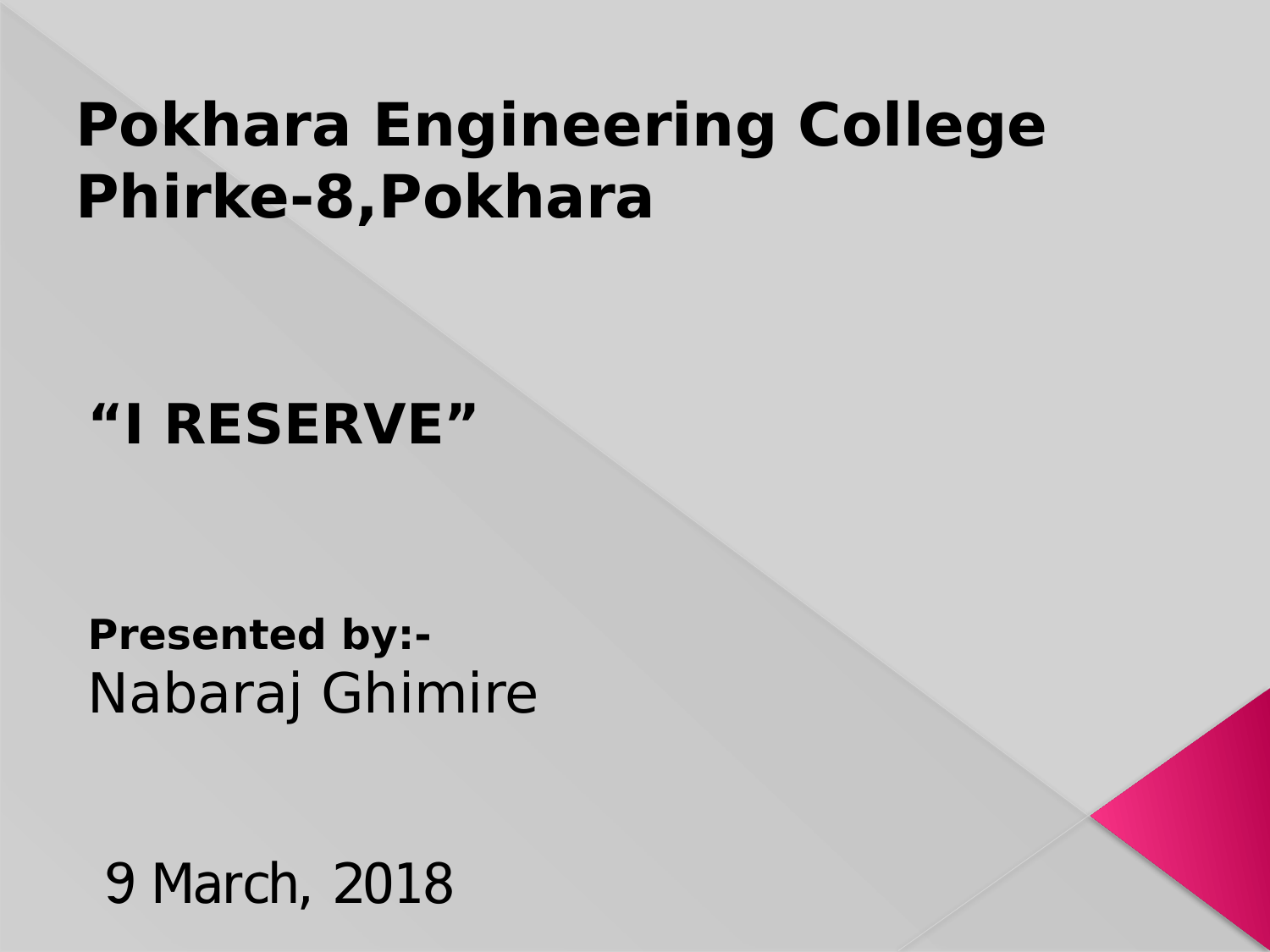

# Pokhara Engineering College Phirke-8,Pokhara

“I RESERVE”

Presented by:-
Nabaraj Ghimire

 9 March, 2018